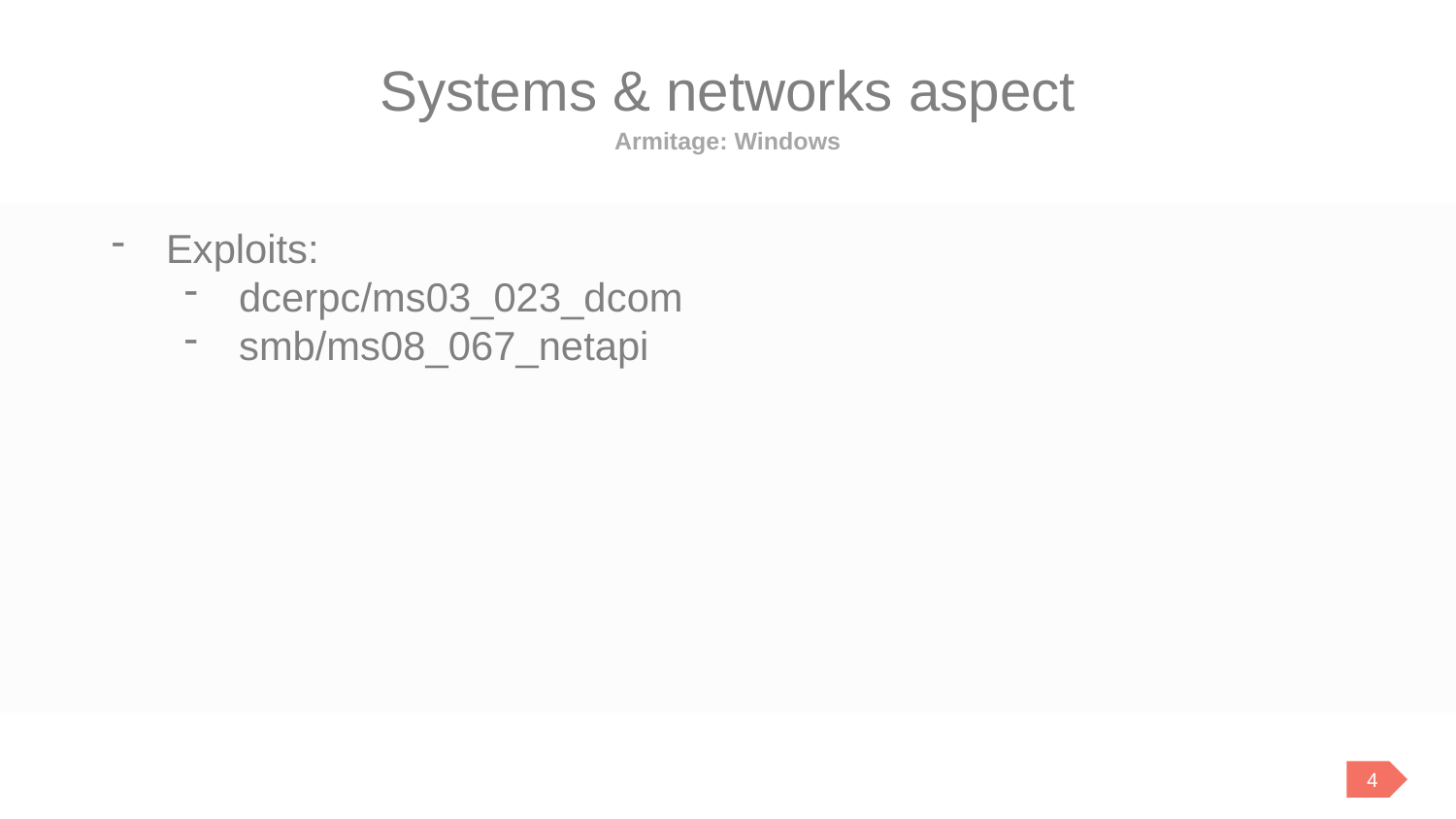

# Systems & networks aspect
Armitage: Windows

Exploits:
dcerpc/ms03_023_dcom
smb/ms08_067_netapi

4